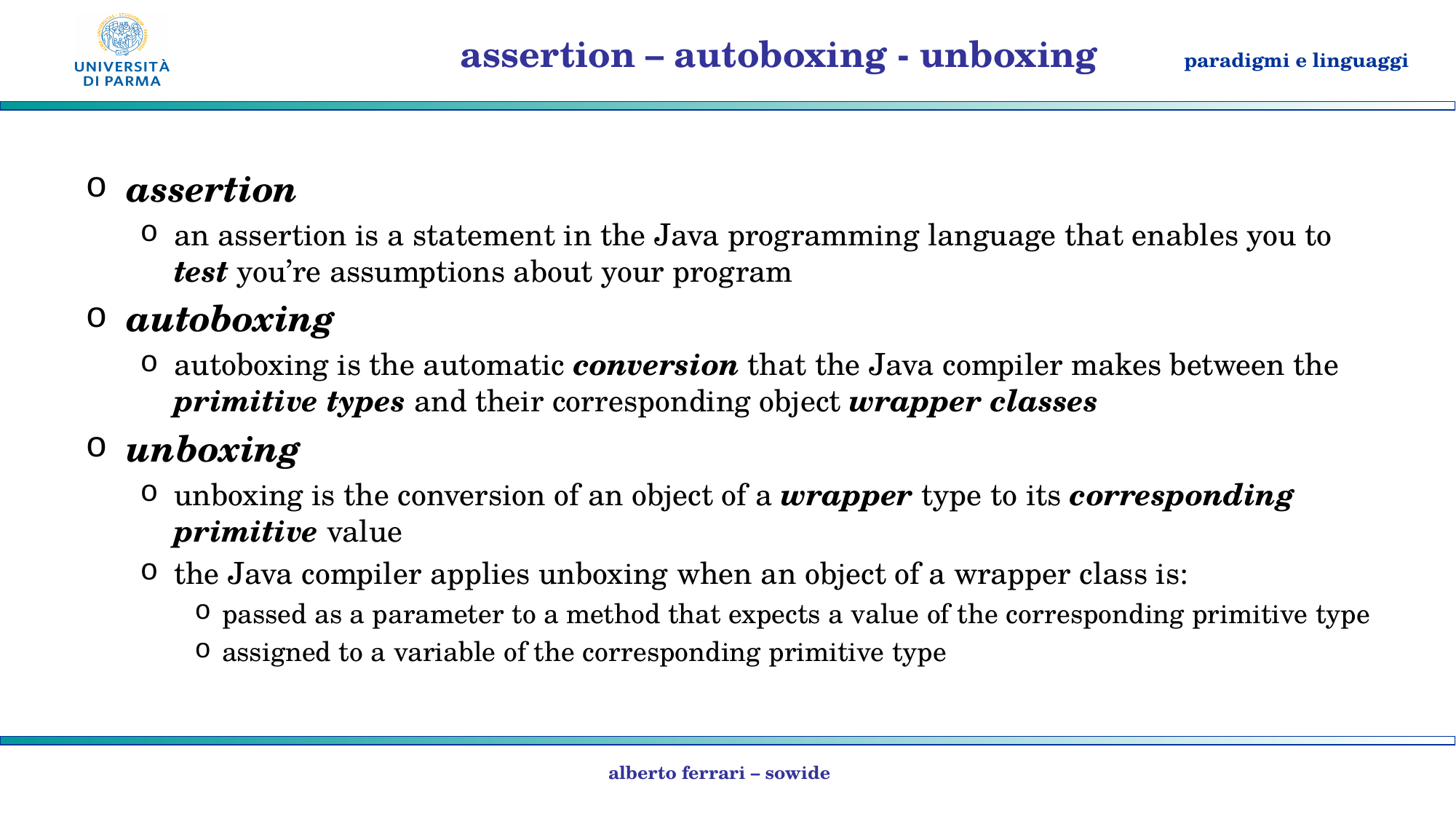

# assertion – autoboxing - unboxing
assertion
an assertion is a statement in the Java programming language that enables you to test you’re assumptions about your program
autoboxing
autoboxing is the automatic conversion that the Java compiler makes between the primitive types and their corresponding object wrapper classes
unboxing
unboxing is the conversion of an object of a wrapper type to its corresponding primitive value
the Java compiler applies unboxing when an object of a wrapper class is:
passed as a parameter to a method that expects a value of the corresponding primitive type
assigned to a variable of the corresponding primitive type
alberto ferrari – sowide